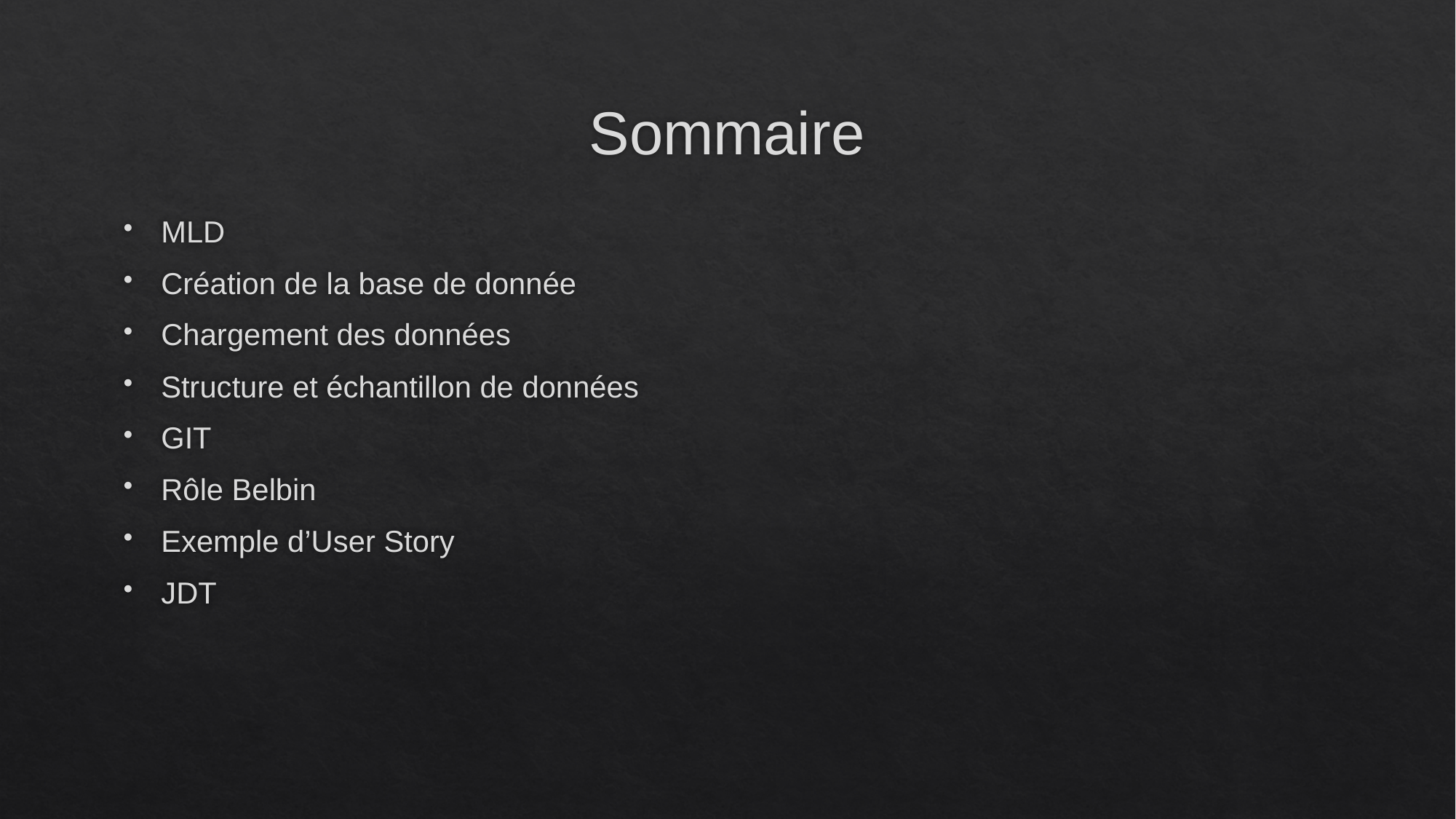

# Sommaire
MLD
Création de la base de donnée
Chargement des données
Structure et échantillon de données
GIT
Rôle Belbin
Exemple d’User Story
JDT